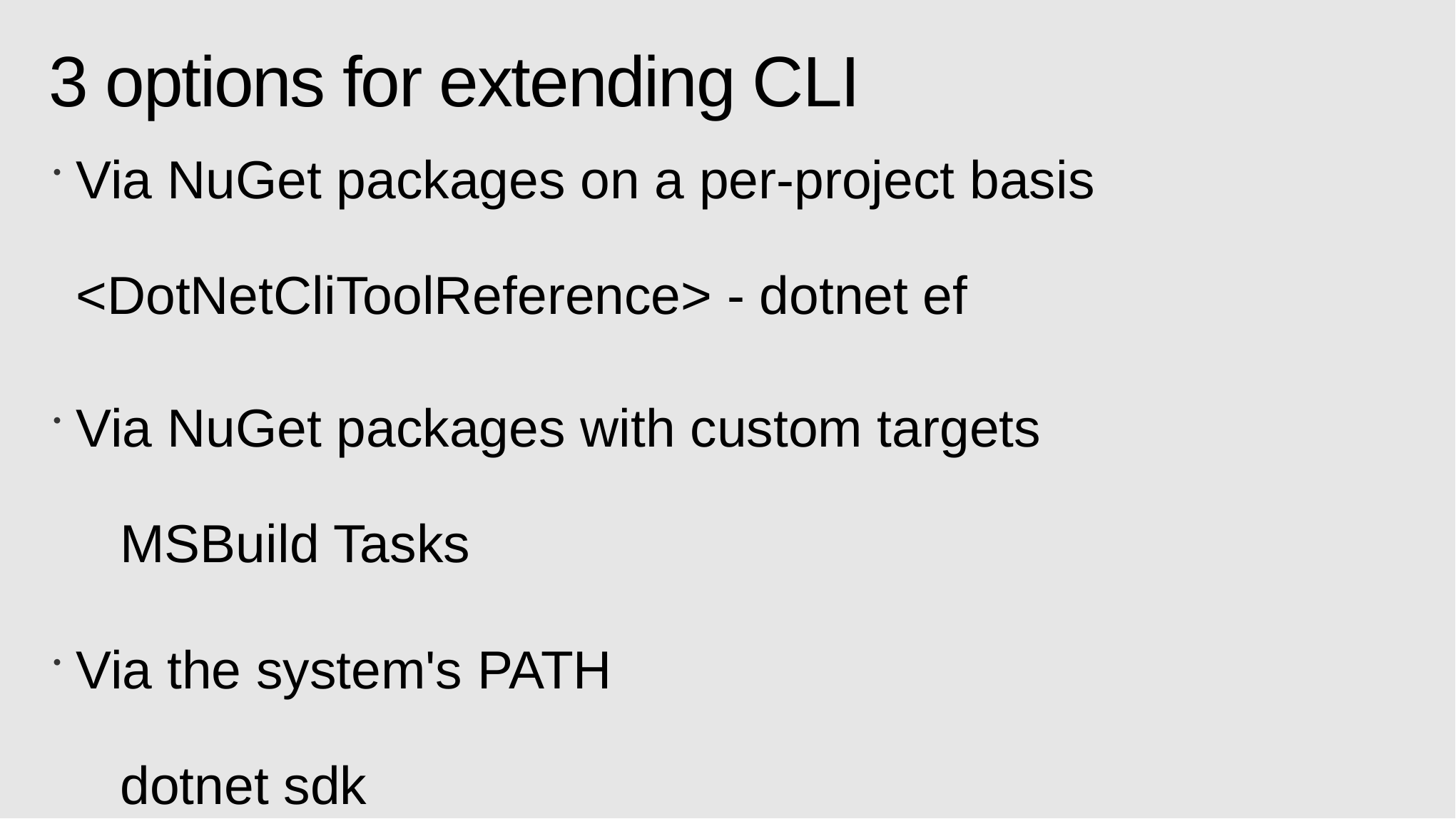

# 3 options for extending CLI
Via NuGet packages on a per-project basis
<DotNetCliToolReference> - dotnet ef
Via NuGet packages with custom targets
   MSBuild Tasks
Via the system's PATH
   dotnet sdk